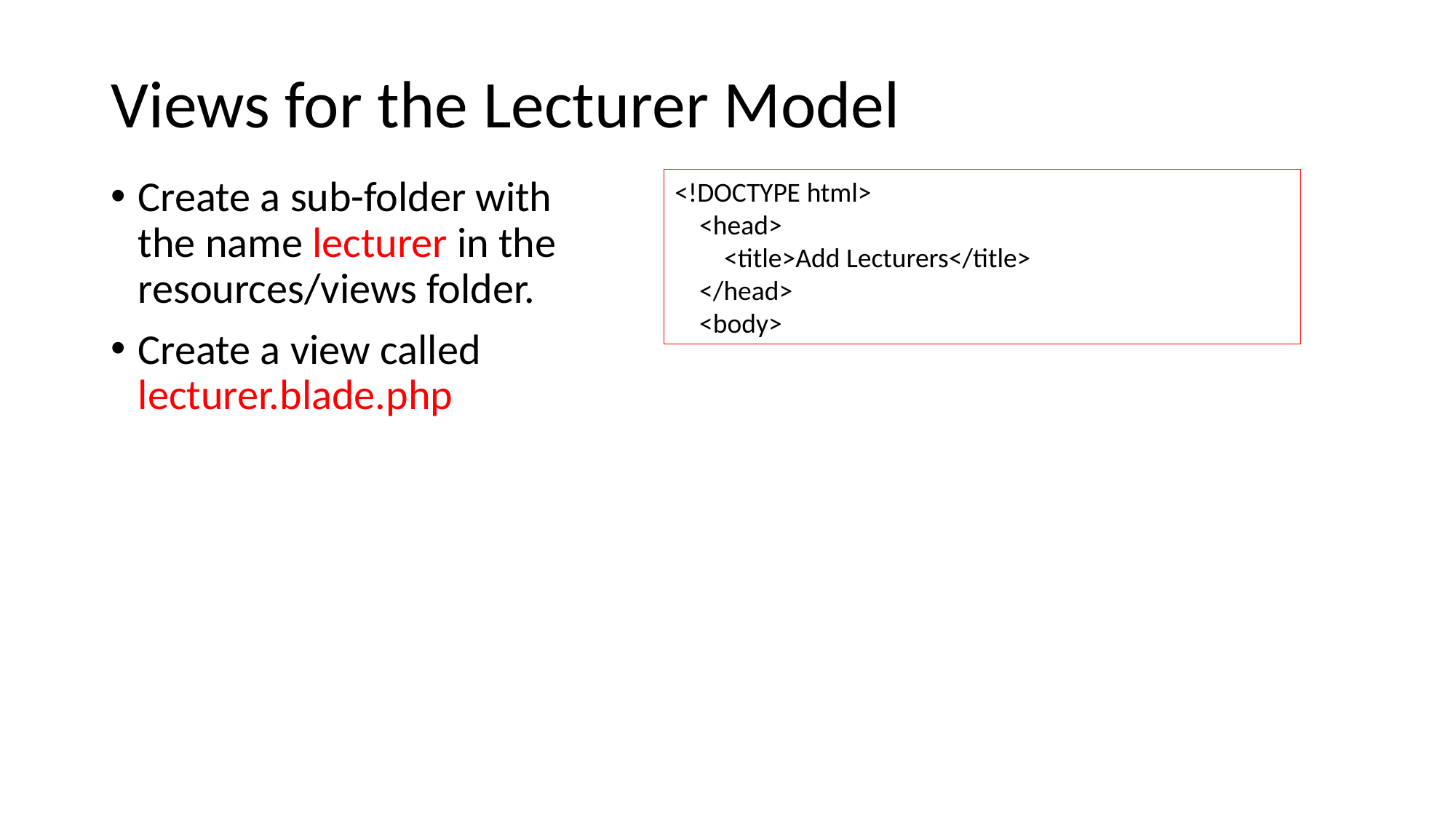

# Views for the Lecturer Model
Create a sub-folder with the name lecturer in the resources/views folder.
Create a view called lecturer.blade.php
<!DOCTYPE html>
    <head>
        <title>Add Lecturers</title>
    </head>
    <body>